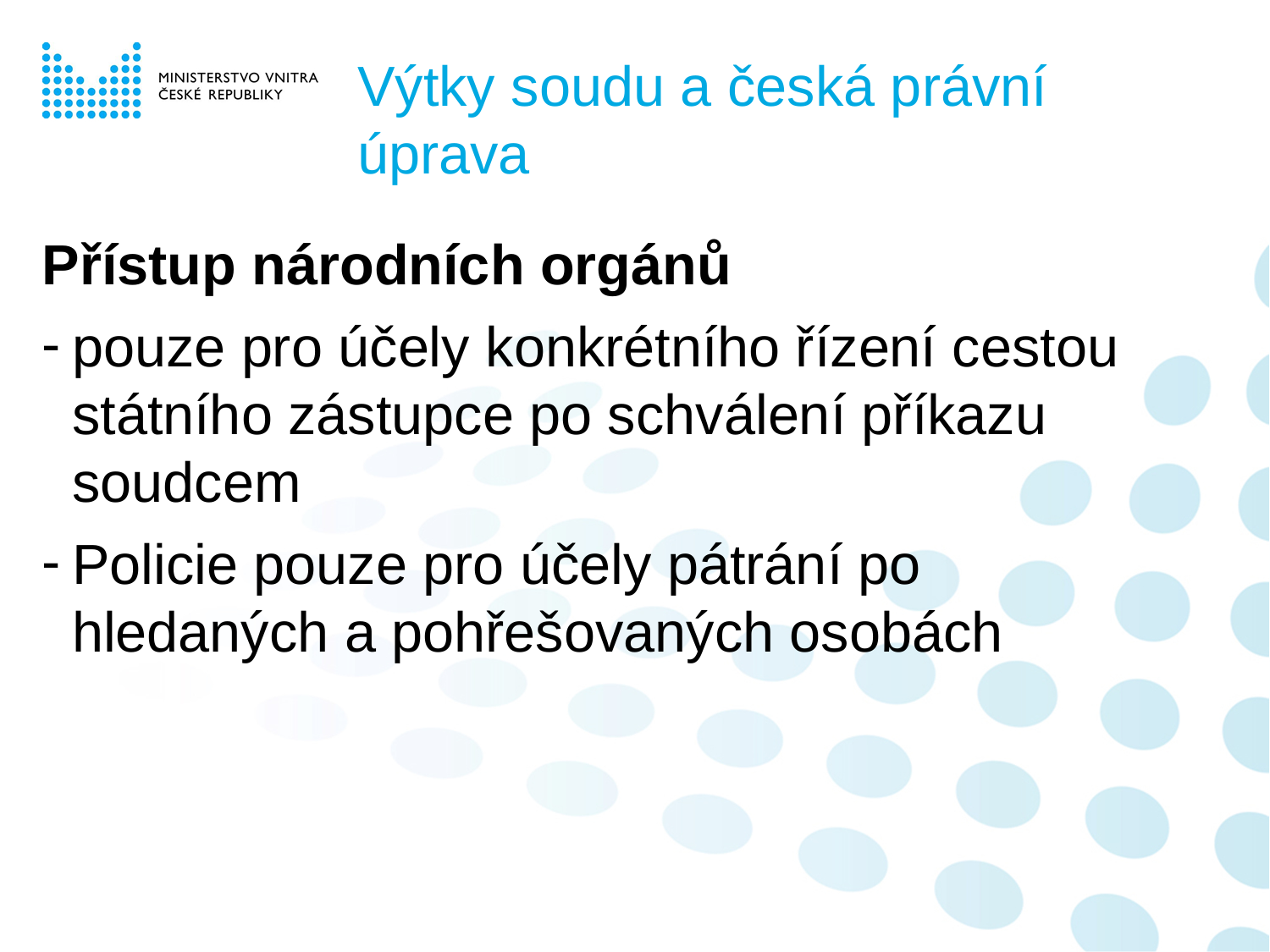

Výtky soudu a česká právní úprava
Přístup národních orgánů
pouze pro účely konkrétního řízení cestou státního zástupce po schválení příkazu soudcem
Policie pouze pro účely pátrání po hledaných a pohřešovaných osobách